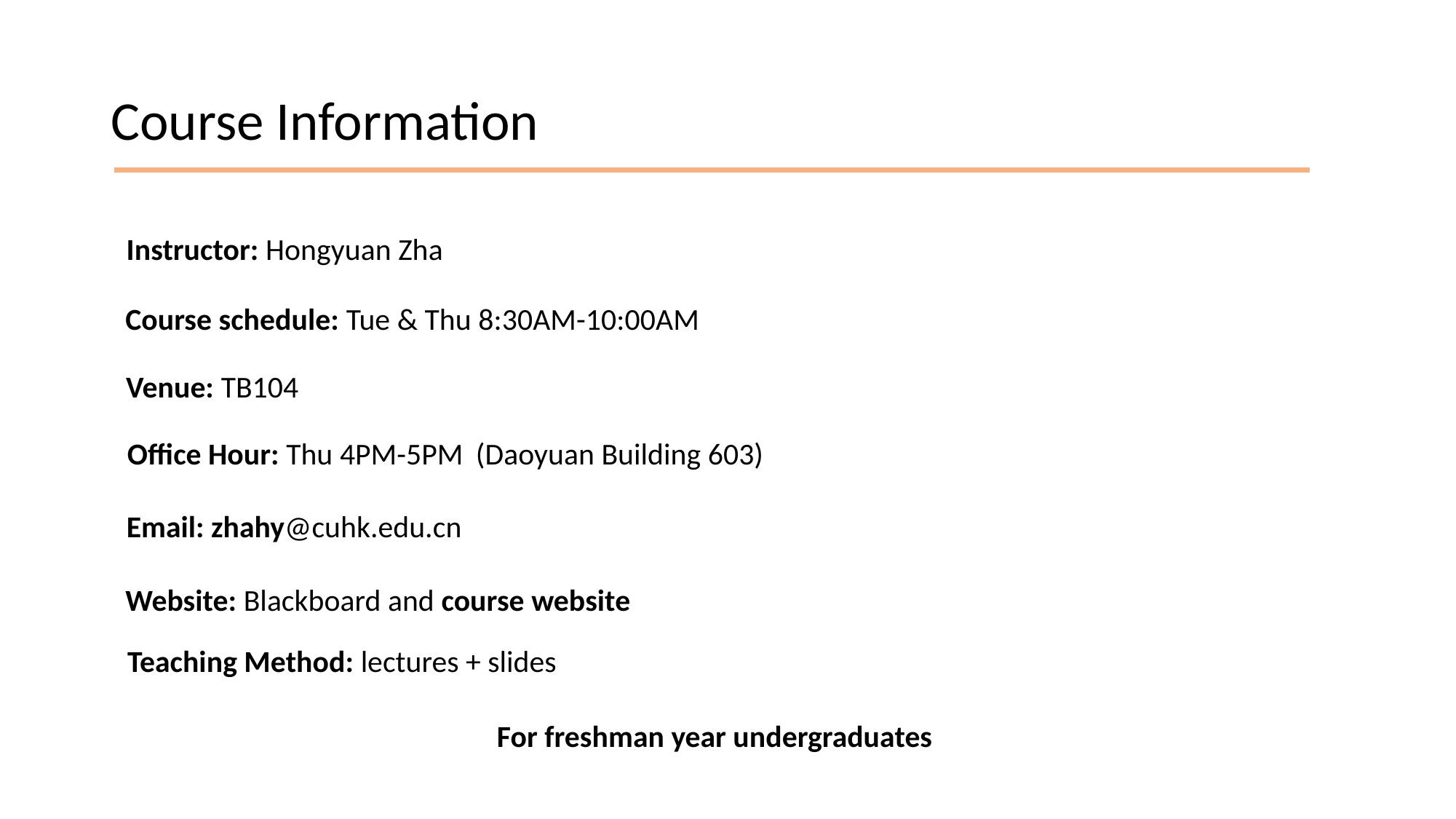

# Course Information
Instructor: Hongyuan Zha
Course schedule: Tue & Thu 8:30AM-10:00AM
Venue: TB104
Office Hour: Thu 4PM-5PM
(Daoyuan Building 603)
Email: zhahy@cuhk.edu.cn
Website: Blackboard and course website
Teaching Method: lectures + slides
For freshman year undergraduates